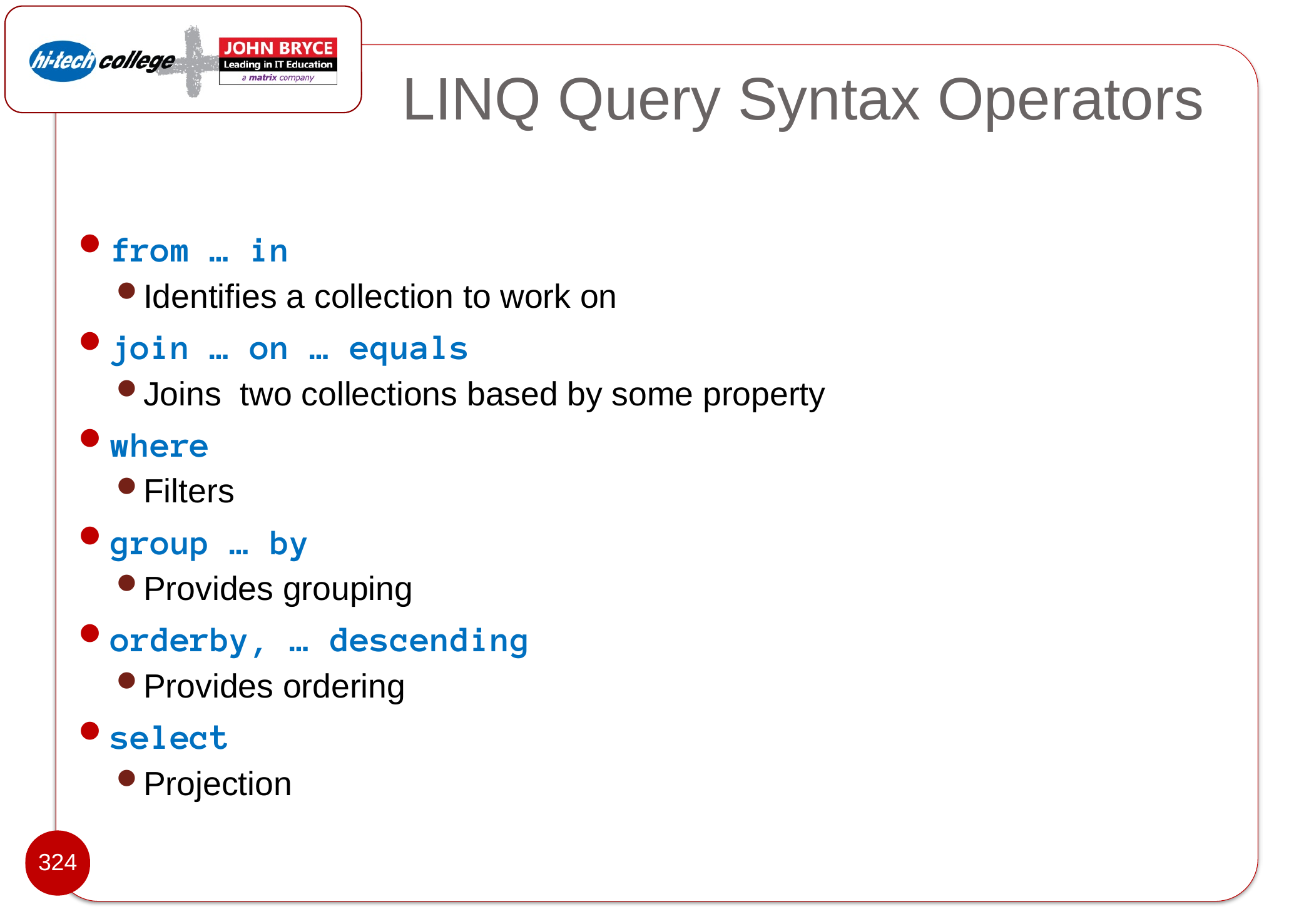

# LINQ Query Syntax Operators
from … in
Identifies a collection to work on
join … on … equals
Joins  two collections based by some property
where
Filters
group … by
Provides grouping
orderby, … descending
Provides ordering
select
Projection

324